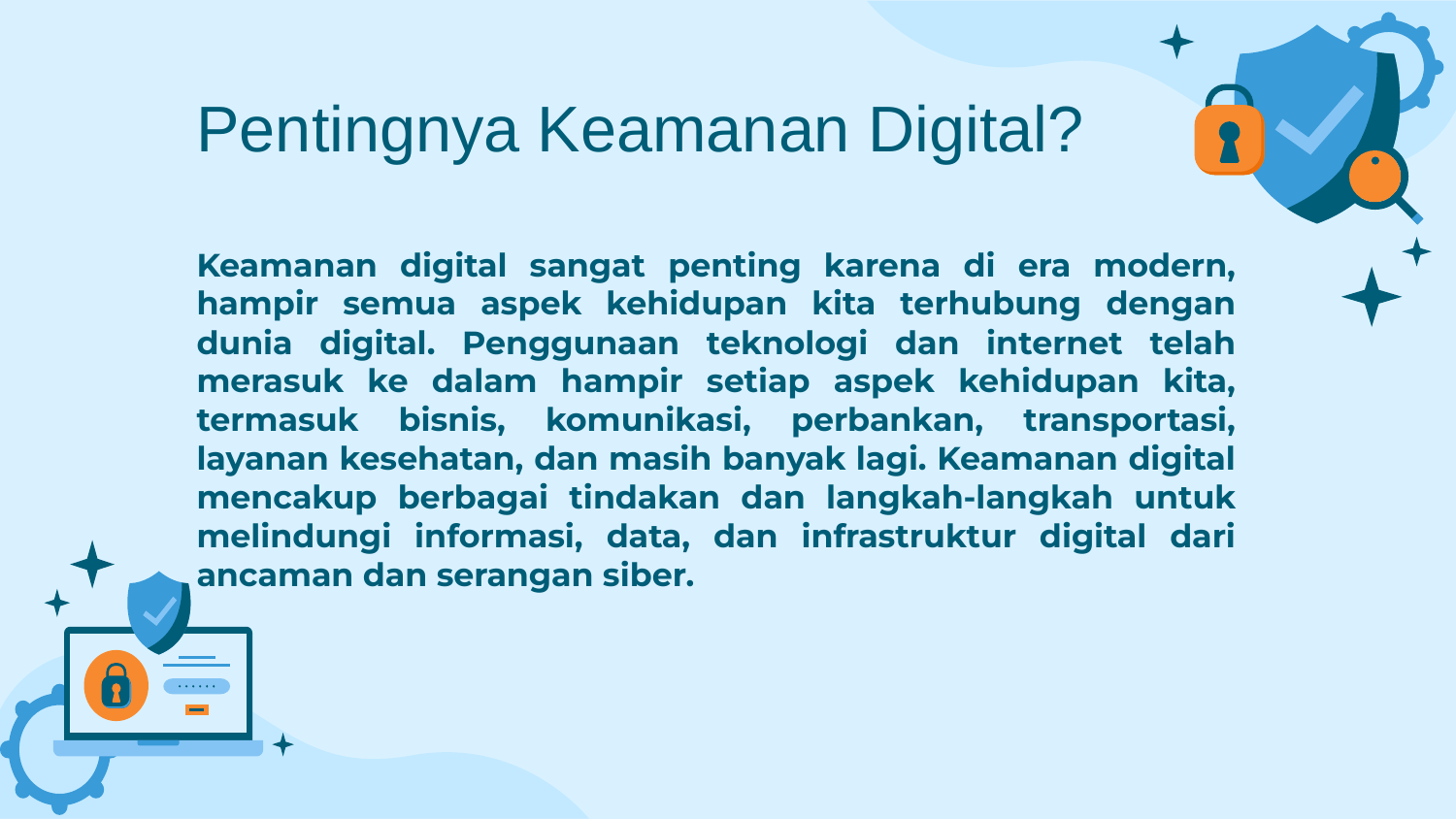

Pentingnya Keamanan Digital?
Keamanan digital sangat penting karena di era modern, hampir semua aspek kehidupan kita terhubung dengan dunia digital. Penggunaan teknologi dan internet telah merasuk ke dalam hampir setiap aspek kehidupan kita, termasuk bisnis, komunikasi, perbankan, transportasi, layanan kesehatan, dan masih banyak lagi. Keamanan digital mencakup berbagai tindakan dan langkah-langkah untuk melindungi informasi, data, dan infrastruktur digital dari ancaman dan serangan siber.